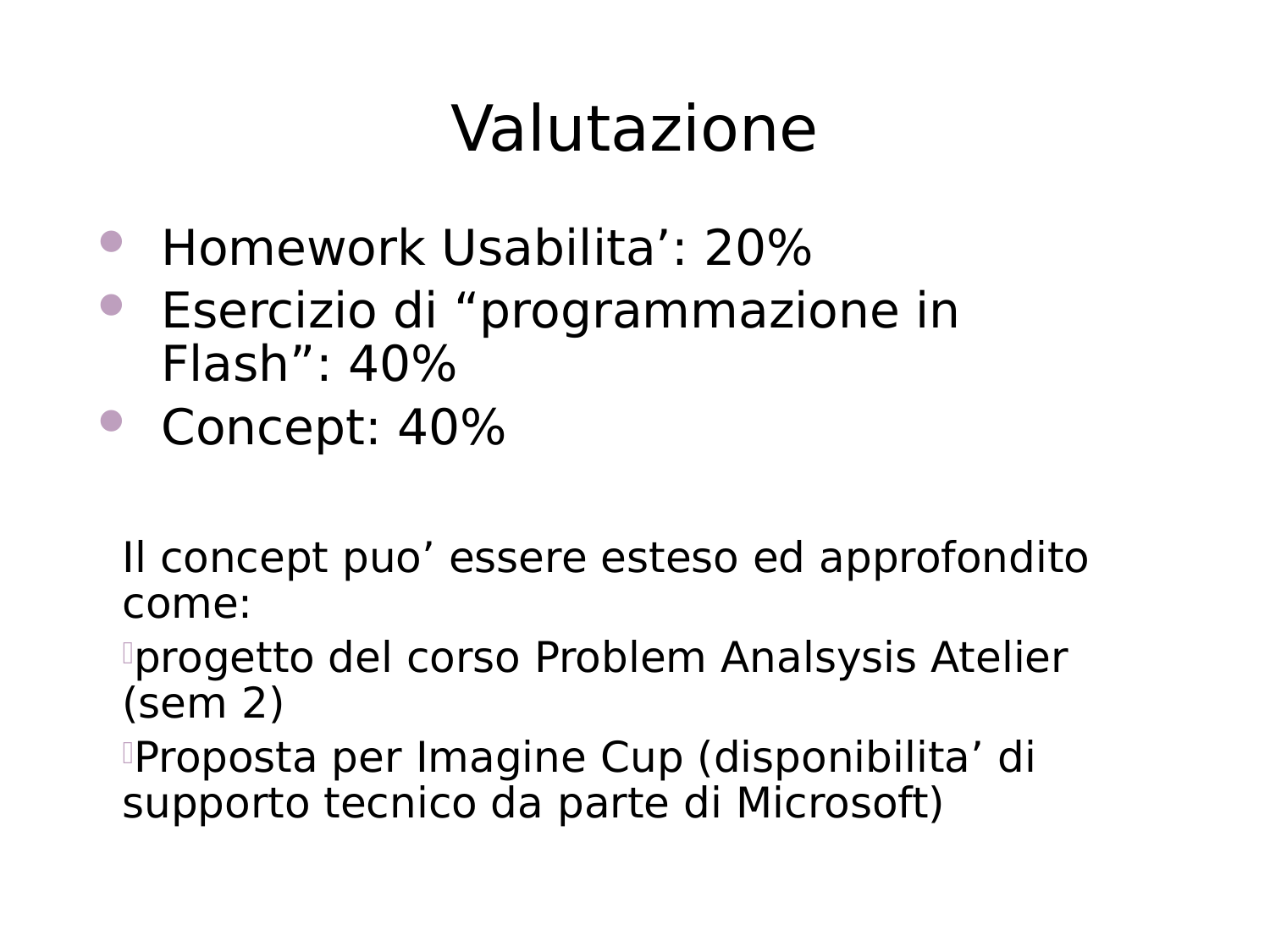

Valutazione
Homework Usabilita’: 20%
Esercizio di “programmazione in Flash”: 40%
Concept: 40%

Il concept puo’ essere esteso ed approfondito come:
progetto del corso Problem Analsysis Atelier (sem 2)
Proposta per Imagine Cup (disponibilita’ di supporto tecnico da parte di Microsoft)